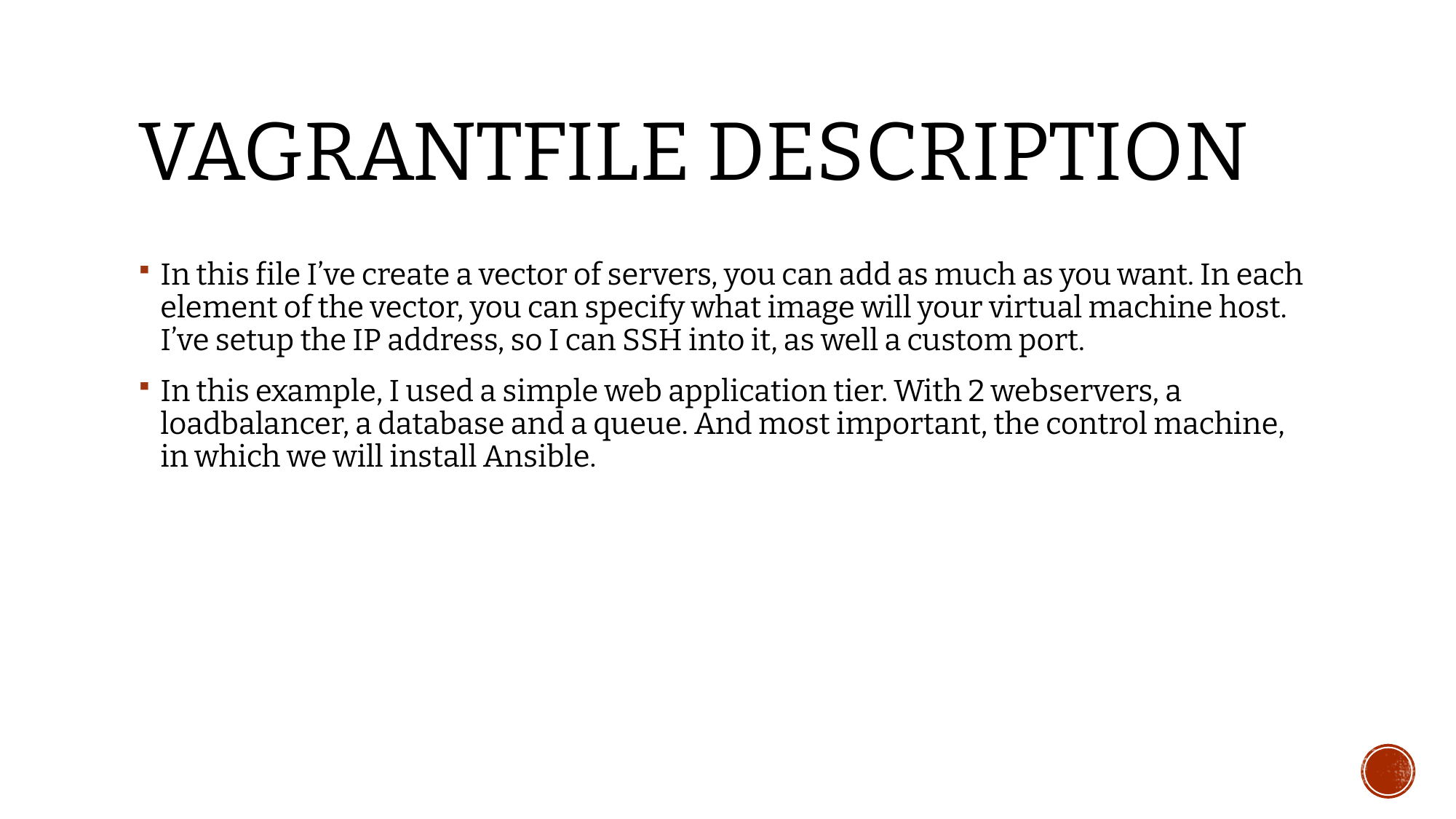

# Vagrantfile description
In this file I’ve create a vector of servers, you can add as much as you want. In each element of the vector, you can specify what image will your virtual machine host. I’ve setup the IP address, so I can SSH into it, as well a custom port.
In this example, I used a simple web application tier. With 2 webservers, a loadbalancer, a database and a queue. And most important, the control machine, in which we will install Ansible.